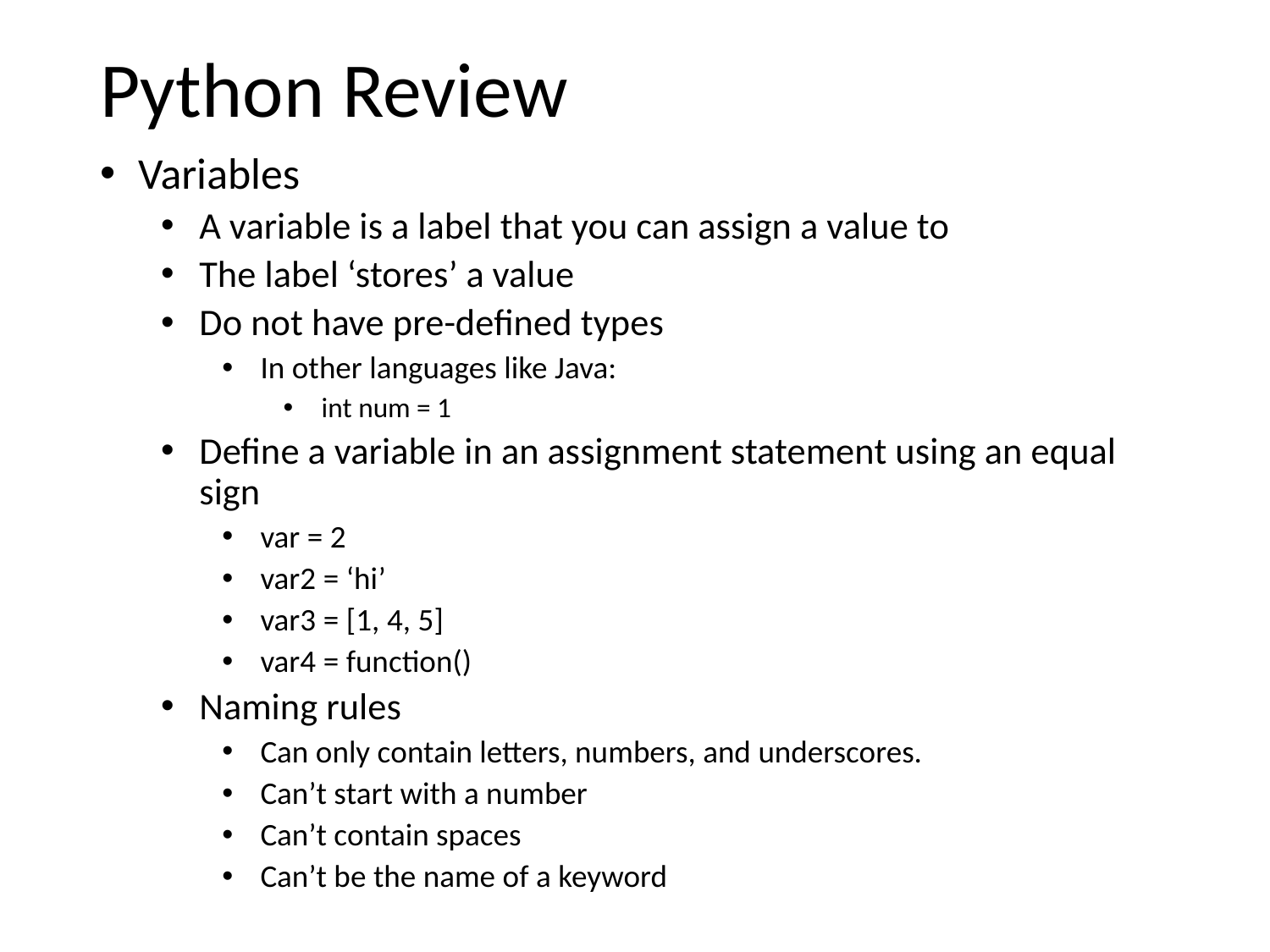

# Python Review
Variables
A variable is a label that you can assign a value to
The label ‘stores’ a value
Do not have pre-defined types
In other languages like Java:
int num = 1
Define a variable in an assignment statement using an equal sign
var = 2
var2 = ‘hi’
var3 = [1, 4, 5]
var4 = function()
Naming rules
Can only contain letters, numbers, and underscores.
Can’t start with a number
Can’t contain spaces
Can’t be the name of a keyword